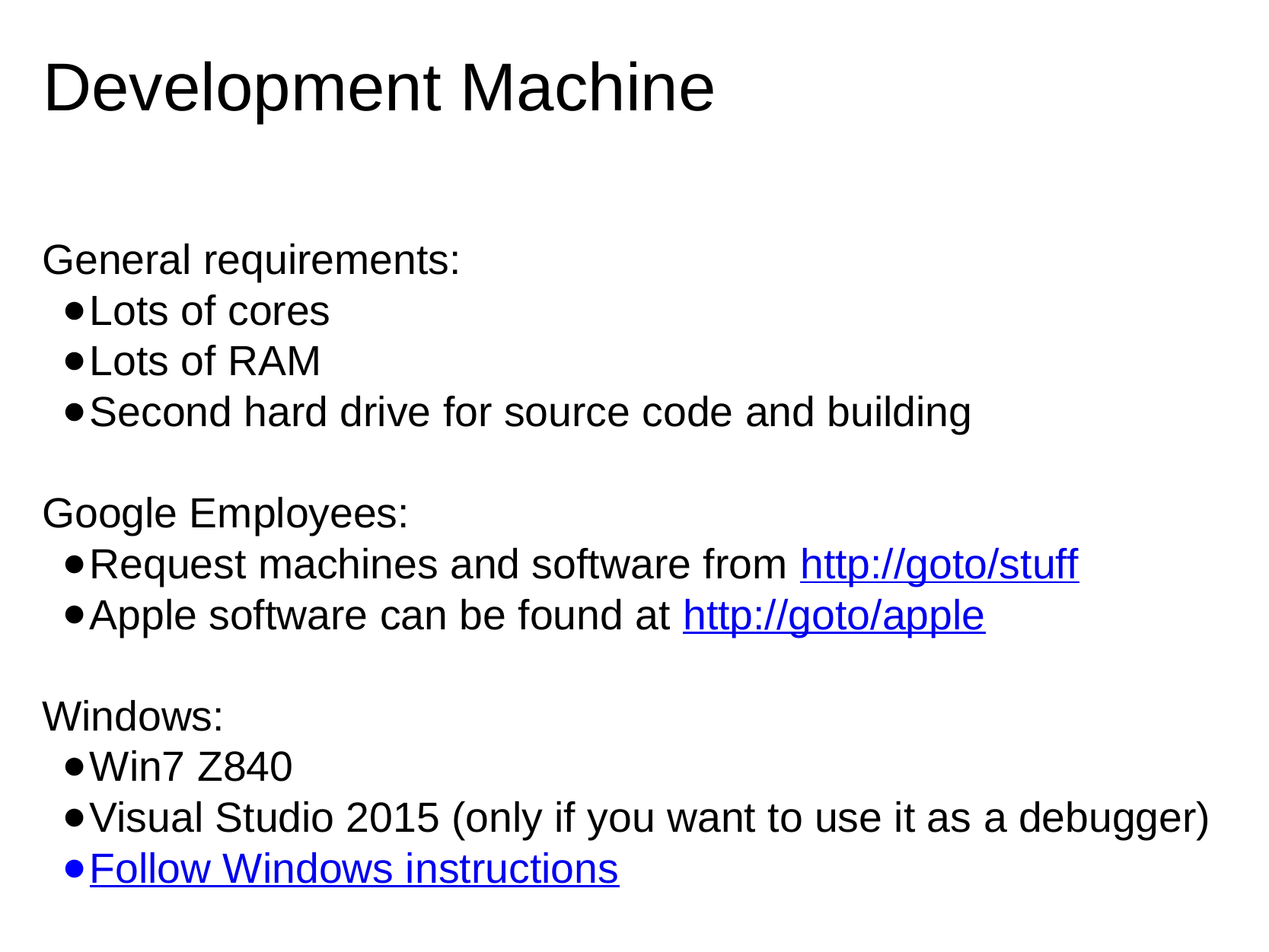

# Development Machine
General requirements:
Lots of cores
Lots of RAM
Second hard drive for source code and building

Google Employees:
Request machines and software from http://goto/stuff
Apple software can be found at http://goto/apple

Windows:
Win7 Z840
Visual Studio 2015 (only if you want to use it as a debugger)
Follow Windows instructions